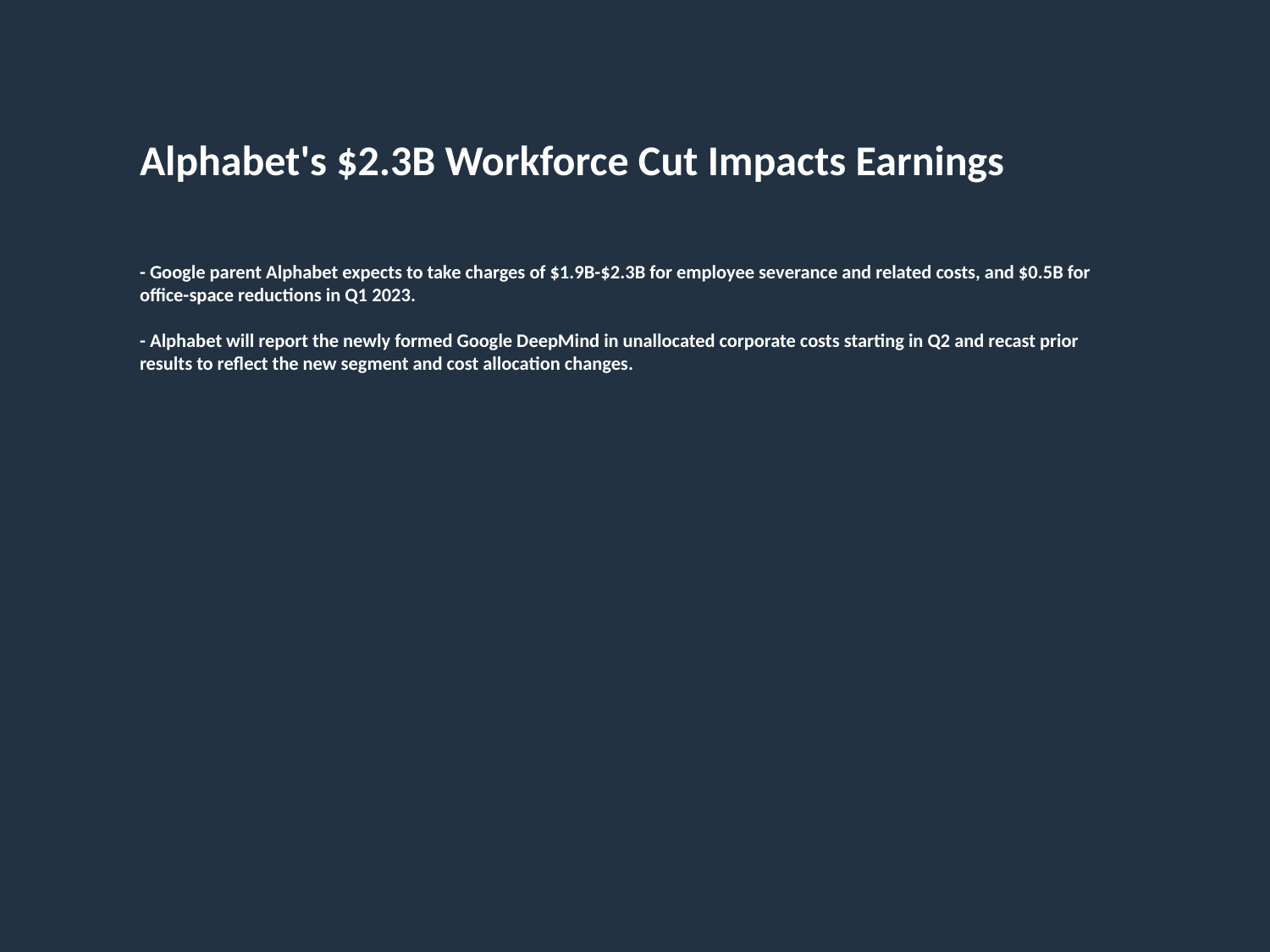

Alphabet's $2.3B Workforce Cut Impacts Earnings
- Google parent Alphabet expects to take charges of $1.9B-$2.3B for employee severance and related costs, and $0.5B for office-space reductions in Q1 2023.
- Alphabet will report the newly formed Google DeepMind in unallocated corporate costs starting in Q2 and recast prior results to reflect the new segment and cost allocation changes.